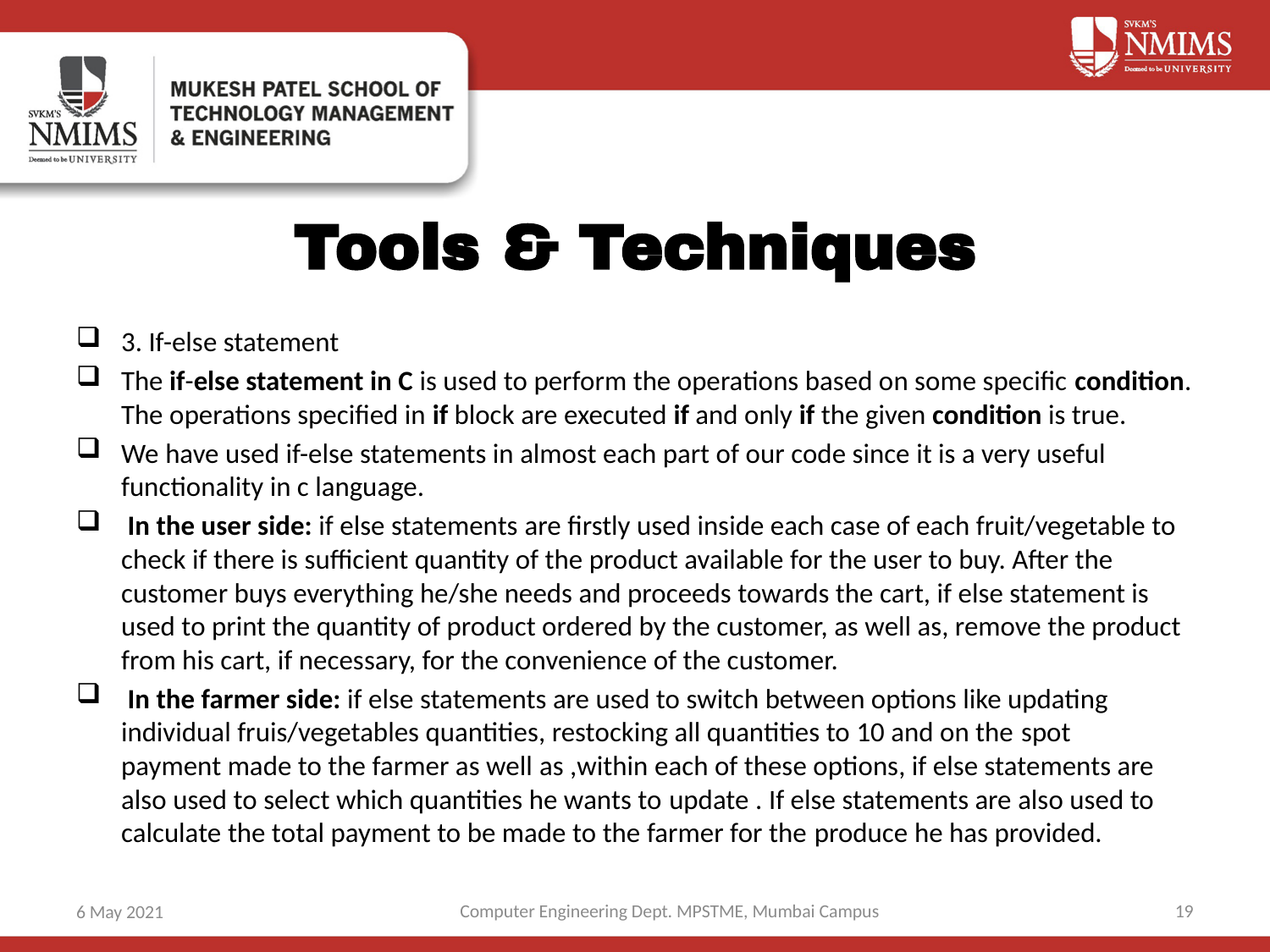

# Tools & Techniques
3. If-else statement
The if-else statement in C is used to perform the operations based on some specific condition. The operations specified in if block are executed if and only if the given condition is true.
We have used if-else statements in almost each part of our code since it is a very useful functionality in c language.
 In the user side: if else statements are firstly used inside each case of each fruit/vegetable to check if there is sufficient quantity of the product available for the user to buy. After the customer buys everything he/she needs and proceeds towards the cart, if else statement is used to print the quantity of product ordered by the customer, as well as, remove the product from his cart, if necessary, for the convenience of the customer.
 In the farmer side: if else statements are used to switch between options like updating individual fruis/vegetables quantities, restocking all quantities to 10 and on the spot  payment made to the farmer as well as ,within each of these options, if else statements are also used to select which quantities he wants to update . If else statements are also used to calculate the total payment to be made to the farmer for the produce he has provided.

Computer Engineering Dept. MPSTME, Mumbai Campus
19
6 May 2021